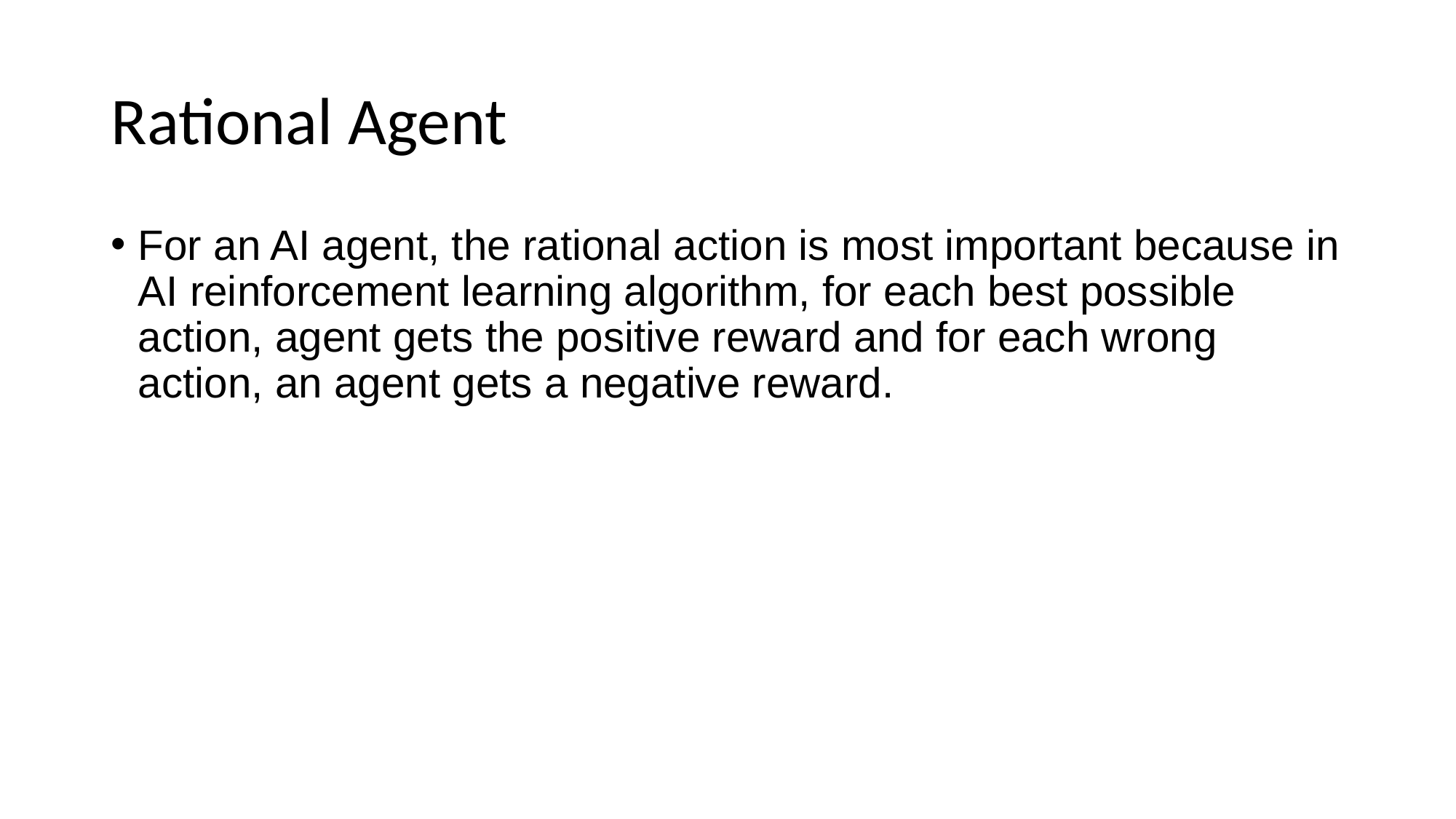

# Rational Agent
For an AI agent, the rational action is most important because in AI reinforcement learning algorithm, for each best possible action, agent gets the positive reward and for each wrong action, an agent gets a negative reward.